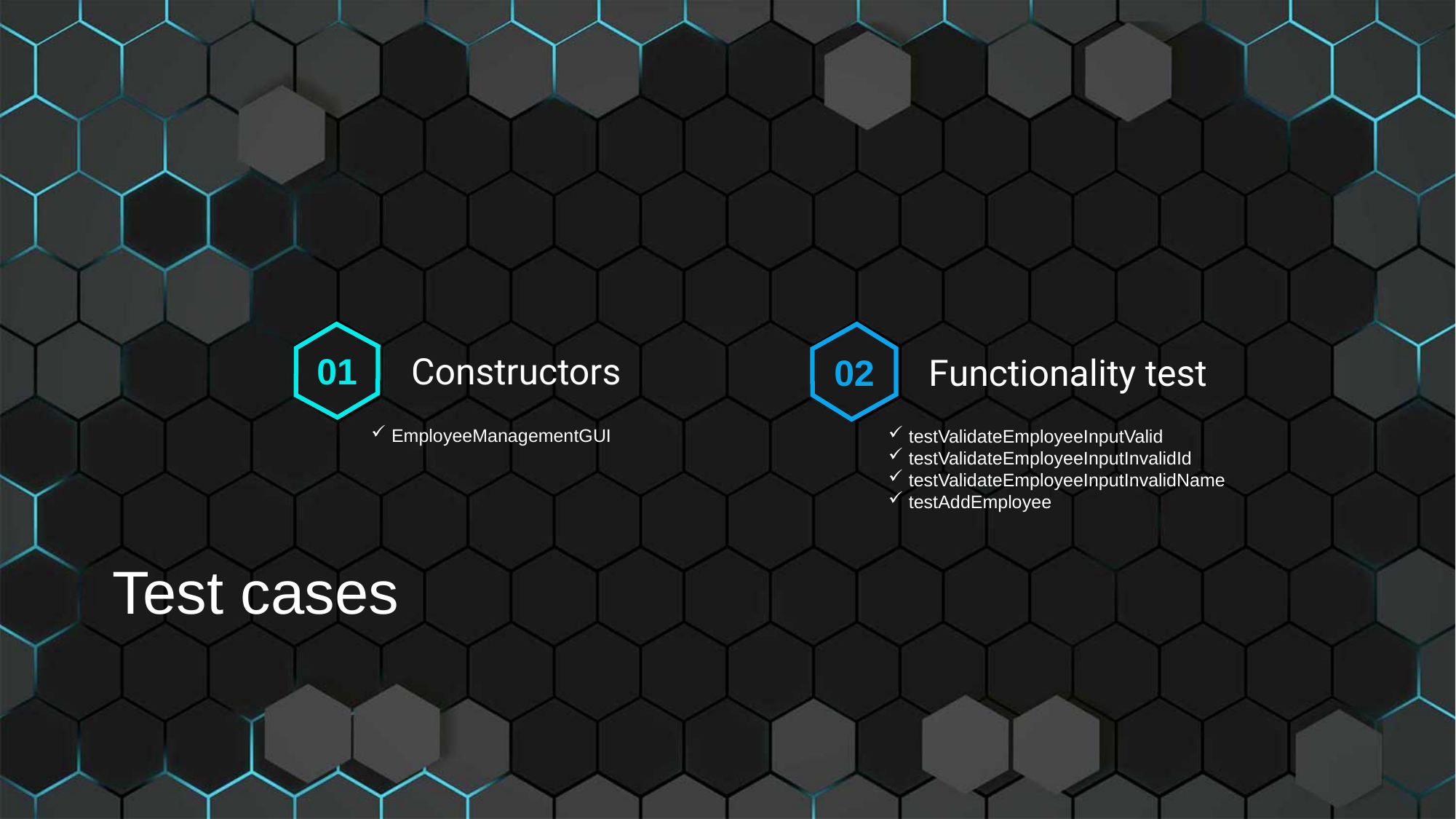

01
Constructors
02
Functionality test
EmployeeManagementGUI
testValidateEmployeeInputValid
testValidateEmployeeInputInvalidId
testValidateEmployeeInputInvalidName
testAddEmployee
Test cases